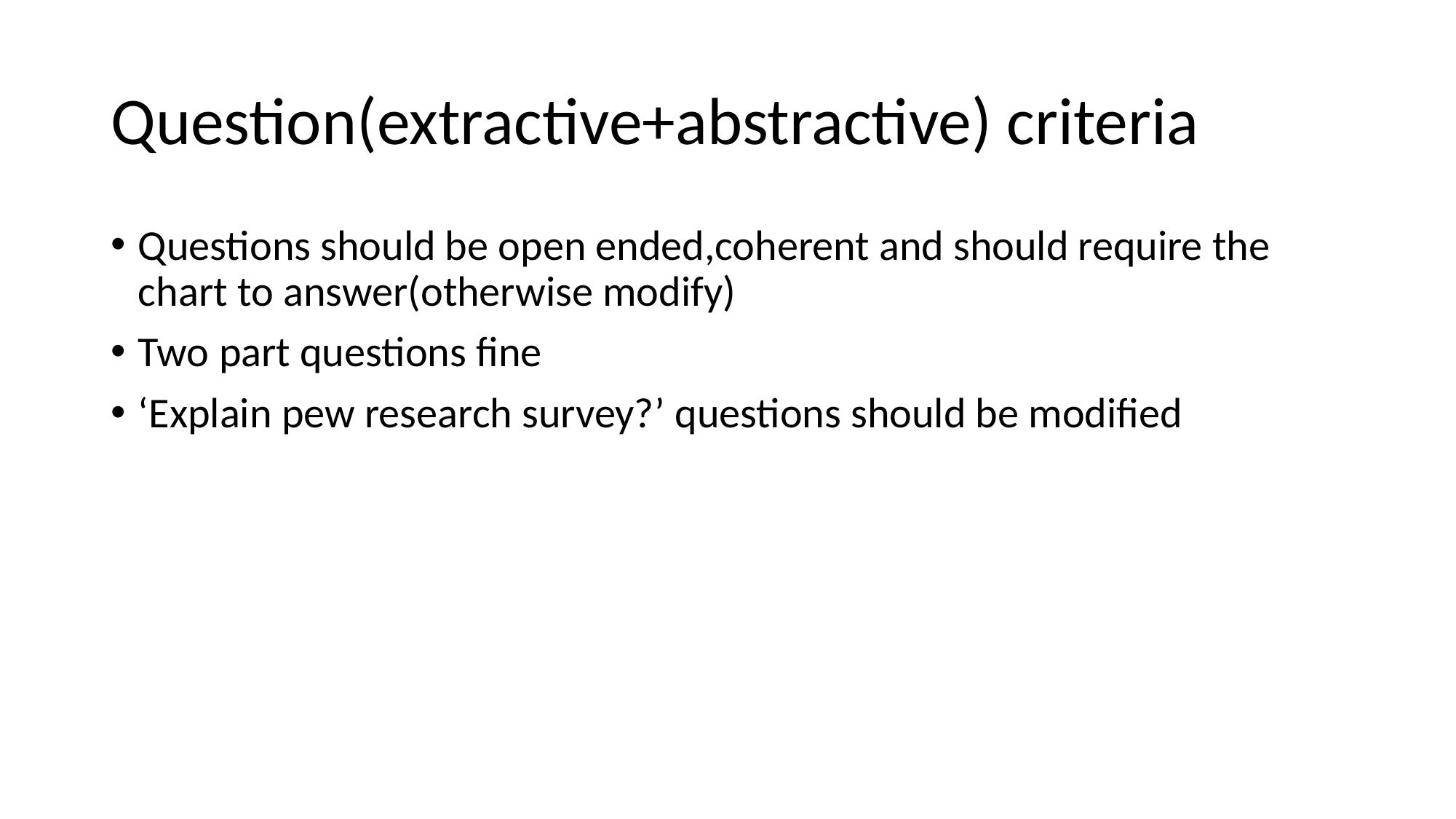

# Question(extractive+abstractive) criteria
Questions should be open ended,coherent and should require the chart to answer(otherwise modify)
Two part questions fine
‘Explain pew research survey?’ questions should be modified